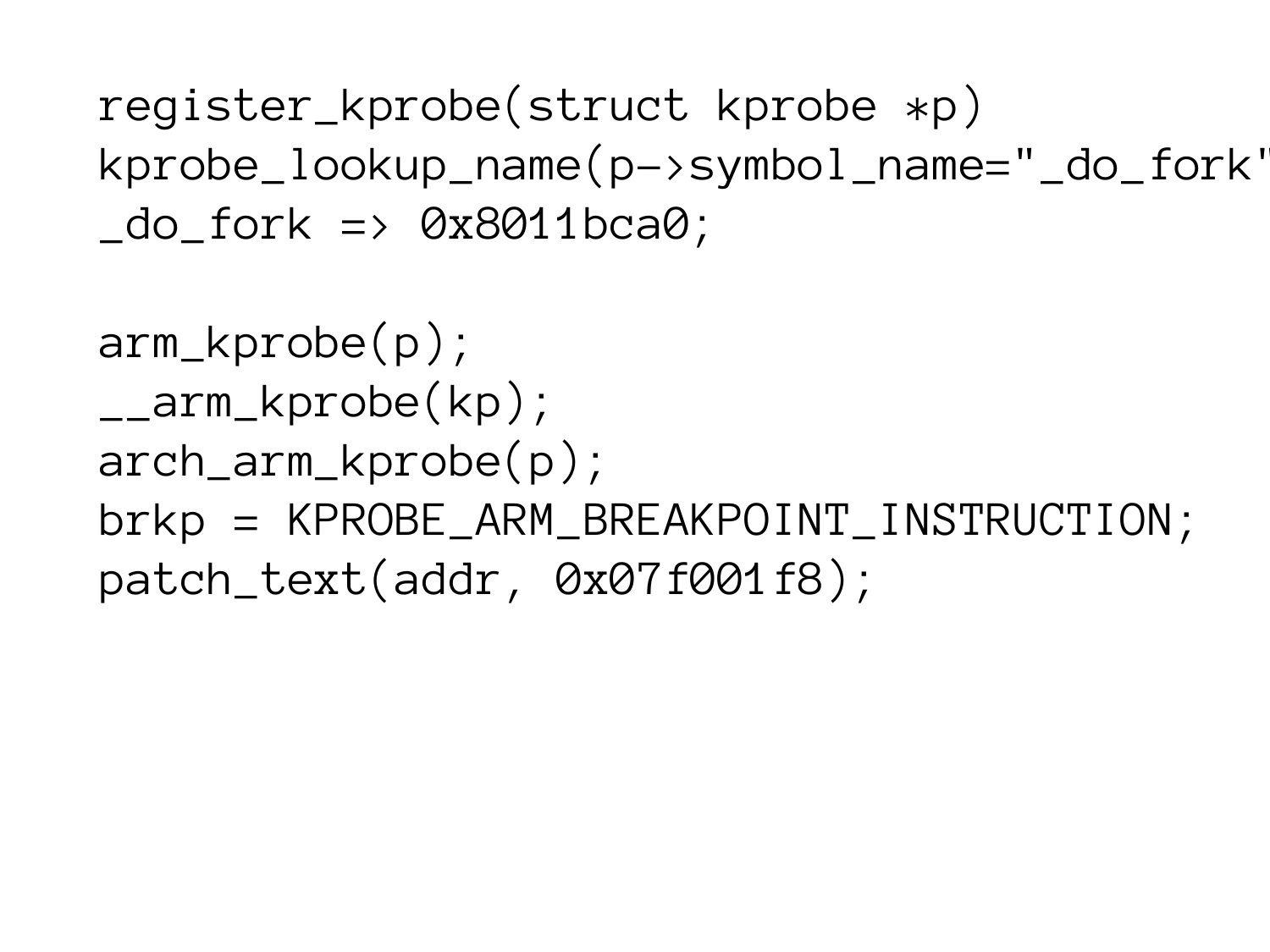

register_kprobe(struct kprobe *p)
kprobe_lookup_name(p->symbol_name="_do_fork", addr);
_do_fork => 0x8011bca0;

arm_kprobe(p);
__arm_kprobe(kp);
arch_arm_kprobe(p);
brkp = KPROBE_ARM_BREAKPOINT_INSTRUCTION;
patch_text(addr, 0x07f001f8);